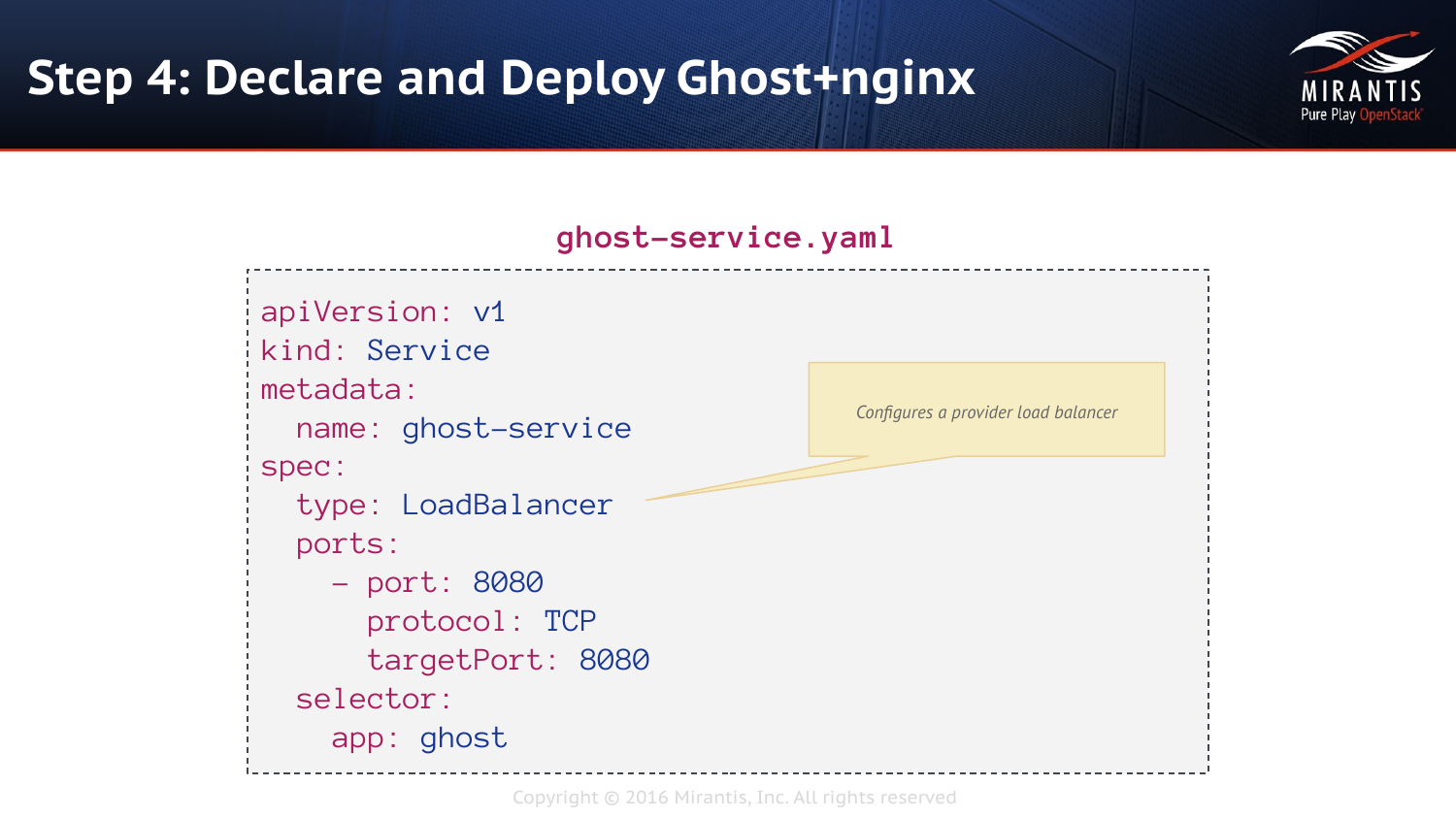

# Step 4: Declare and Deploy Ghost+nginx
ghost-service.yaml
apiVersion: v1
kind: Service
metadata:
  name: ghost-service
spec:
  type: LoadBalancer
  ports:
    - port: 8080
      protocol: TCP
      targetPort: 8080
  selector:
    app: ghost
Configures a provider load balancer